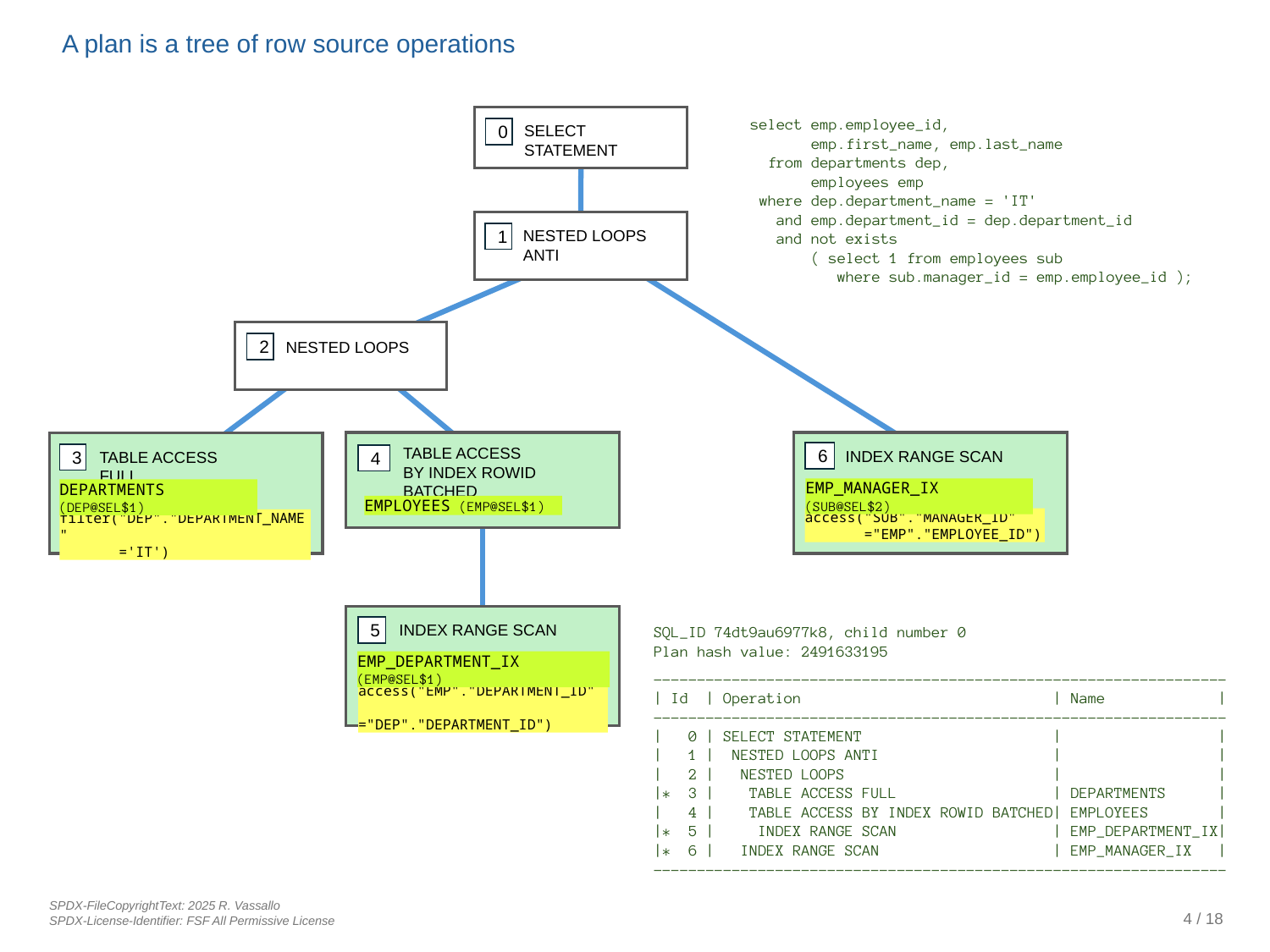

A plan is a tree of row source operations

0
SELECT STATEMENT
select emp.employee_id,
       emp.first_name, emp.last_name
  from departments dep,
       employees emp
 where dep.department_name = 'IT'
   and emp.department_id = dep.department_id
   and not exists
       ( select 1 from employees sub
          where sub.manager_id = emp.employee_id );

1
NESTED LOOPS ANTI

2
NESTED LOOPS

TABLE ACCESS
BY INDEX ROWID BATCHED
4
EMPLOYEES (EMP@SEL$1)

6
INDEX RANGE SCAN
EMP_MANAGER_IX (SUB@SEL$2)
access("SUB"."MANAGER_ID"
       ="EMP"."EMPLOYEE_ID")

3
TABLE ACCESS FULL
DEPARTMENTS (DEP@SEL$1)
filter("DEP"."DEPARTMENT_NAME"
       ='IT')

5
INDEX RANGE SCAN
EMP_DEPARTMENT_IX (EMP@SEL$1)
access("EMP"."DEPARTMENT_ID"
       ="DEP"."DEPARTMENT_ID")
SQL_ID 74dt9au6977k8, child number 0
Plan hash value: 2491633195

------------------------------------------------------------------
| Id  | Operation                             | Name             |
------------------------------------------------------------------
|   0 | SELECT STATEMENT                      |                  |
|   1 |  NESTED LOOPS ANTI                    |                  |
|   2 |   NESTED LOOPS                        |                  |
|*  3 |    TABLE ACCESS FULL                  | DEPARTMENTS      |
|   4 |    TABLE ACCESS BY INDEX ROWID BATCHED| EMPLOYEES        |
|*  5 |     INDEX RANGE SCAN                  | EMP_DEPARTMENT_IX|
|*  6 |   INDEX RANGE SCAN                    | EMP_MANAGER_IX   |
------------------------------------------------------------------
4 / 18
SPDX-FileCopyrightText: 2025 R. Vassallo
SPDX-License-Identifier: FSF All Permissive License